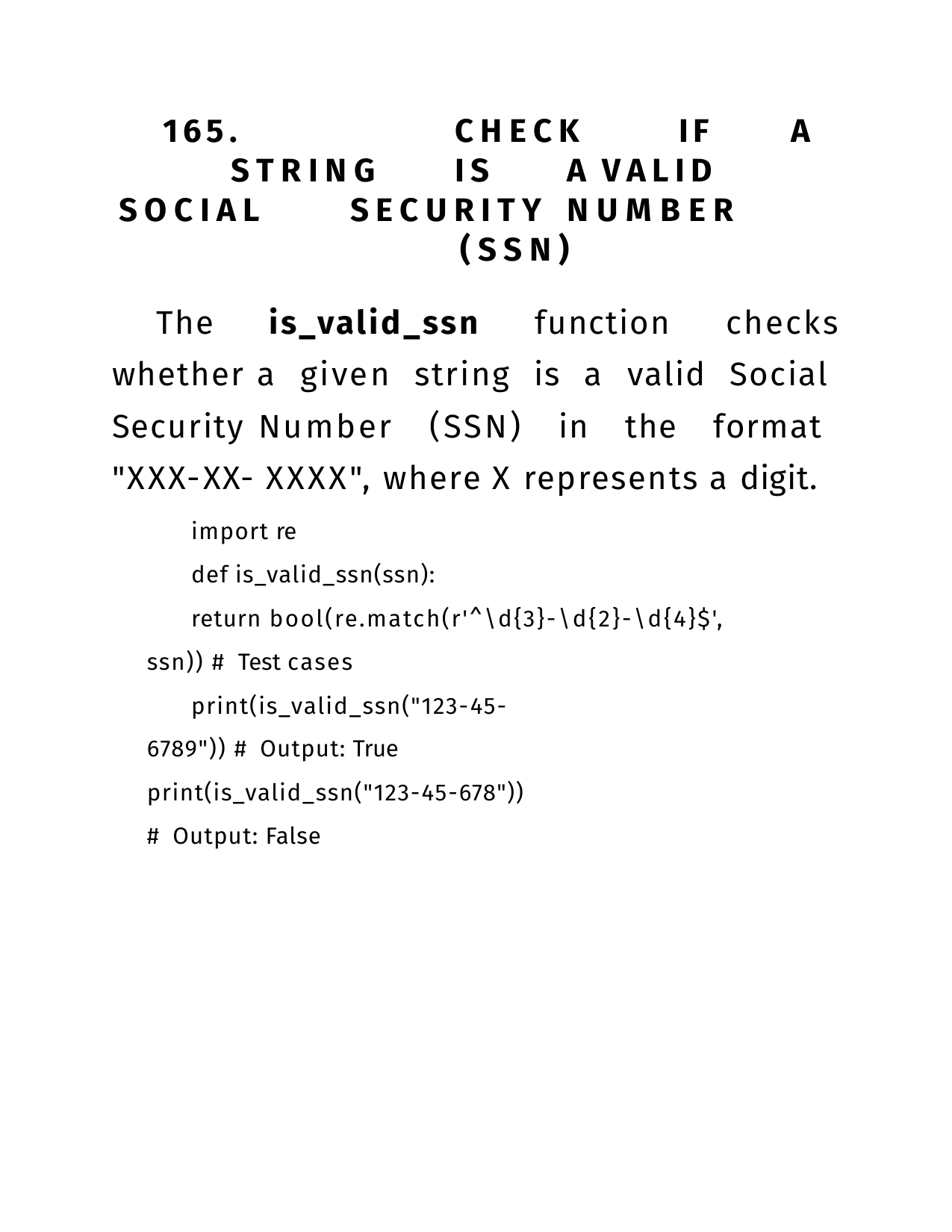

165.		CHECK	IF	A	STRING	IS	A VALID	SOCIAL	 SECURITY	NUMBER
(SSN)
The is_valid_ssn function checks whether a  given  string  is  a  valid  Social  Security Number  (SSN)  in  the  format  "XXX-XX- XXXX", where X represents a digit.
import re
def is_valid_ssn(ssn):
return bool(re.match(r'^\d{3}-\d{2}-\d{4}$', ssn)) # Test cases
print(is_valid_ssn("123-45-6789")) # Output: True print(is_valid_ssn("123-45-678")) # Output: False